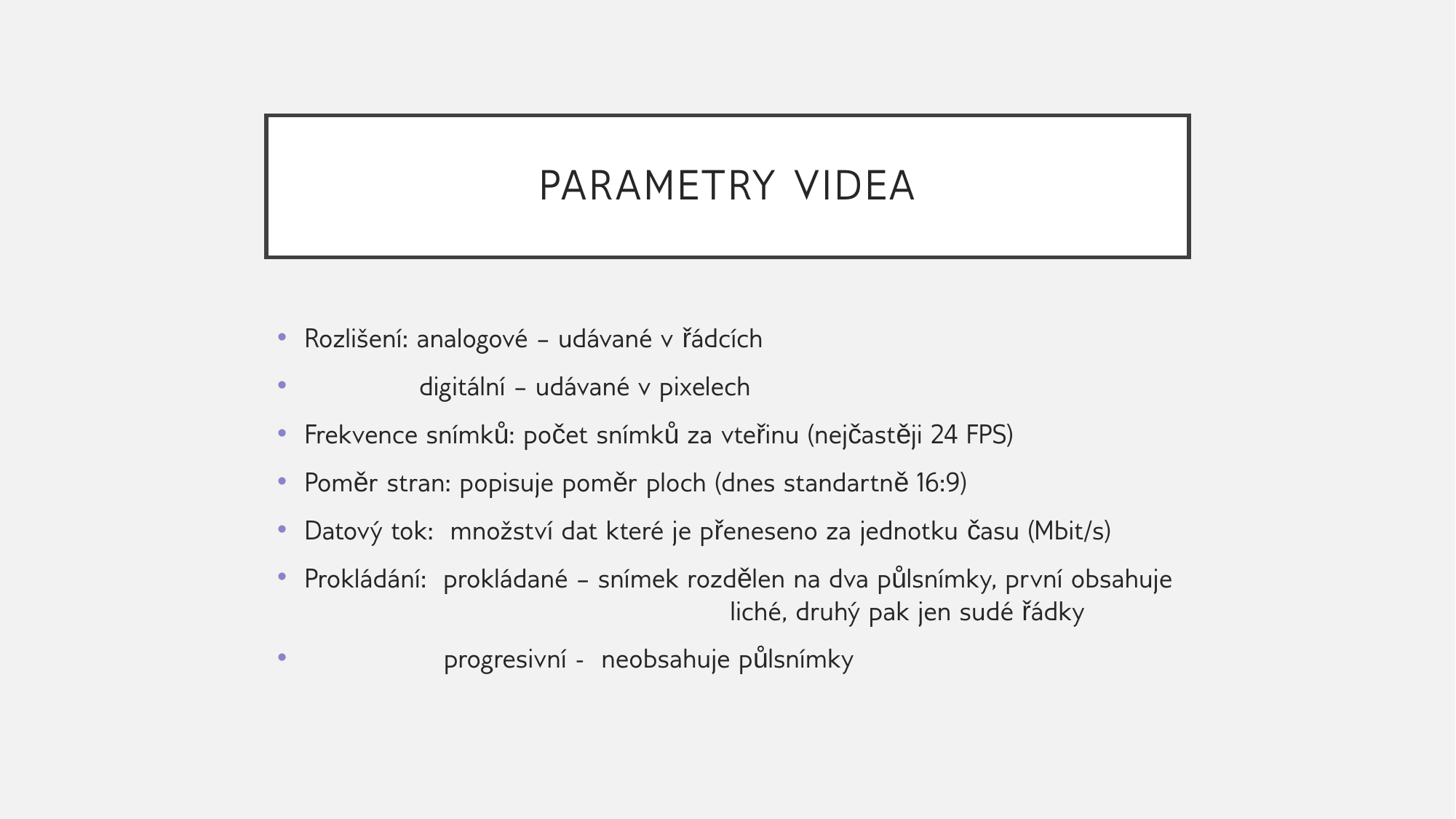

# Parametry videa
Rozlišení: analogové – udávané v řádcích
              digitální – udávané v pixelech
Frekvence snímků: počet snímků za vteřinu (nejčastěji 24 FPS)
Poměr stran: popisuje poměr ploch (dnes standartně 16:9)
Datový tok:  množství dat které je přeneseno za jednotku času (Mbit/s)
Prokládání:  prokládané – snímek rozdělen na dva půlsnímky, první obsahuje 			            liché, druhý pak jen sudé řádky
                 progresivní -  neobsahuje půlsnímky